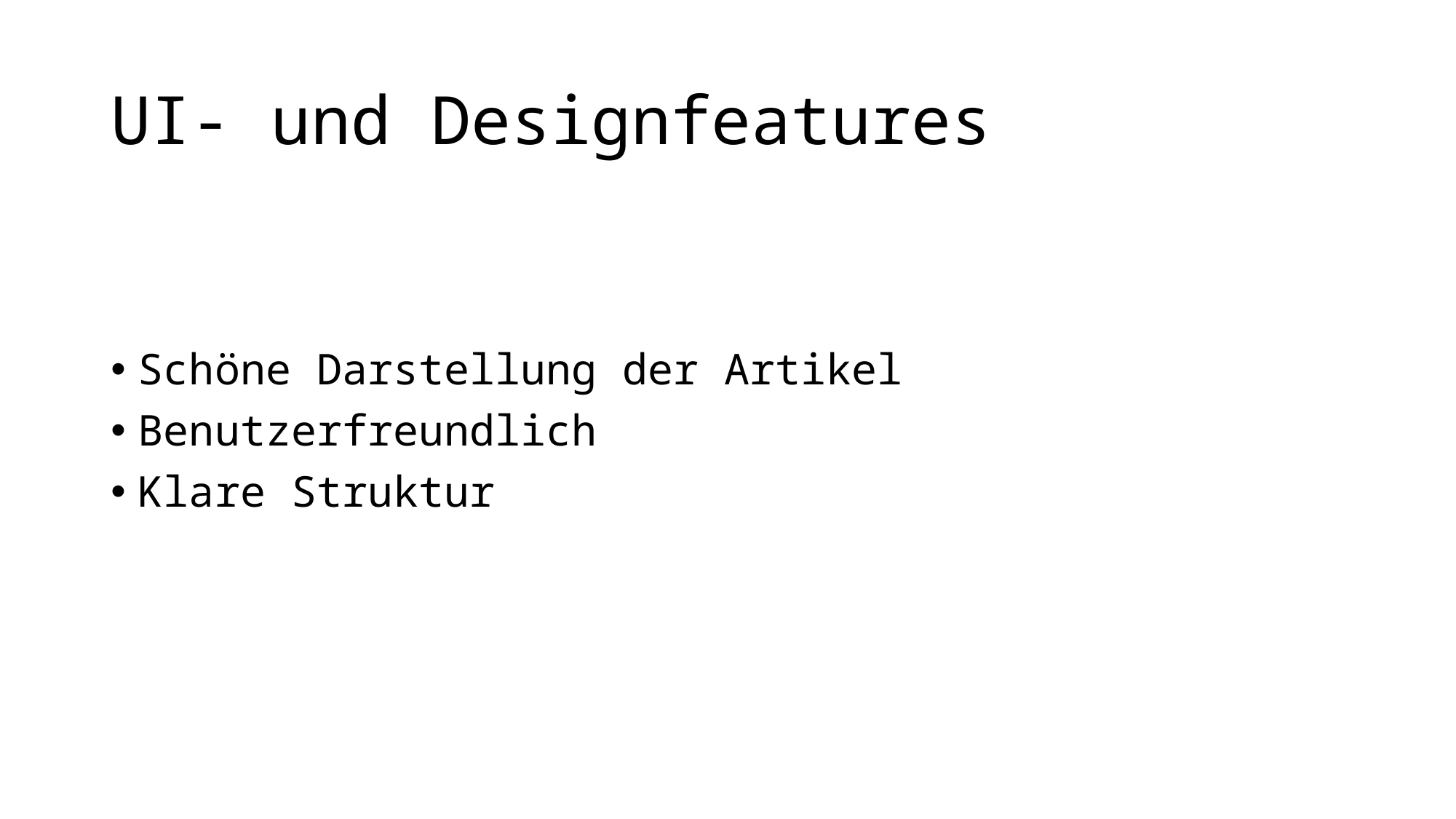

# UI- und Designfeatures
Schöne Darstellung der Artikel
Benutzerfreundlich
Klare Struktur